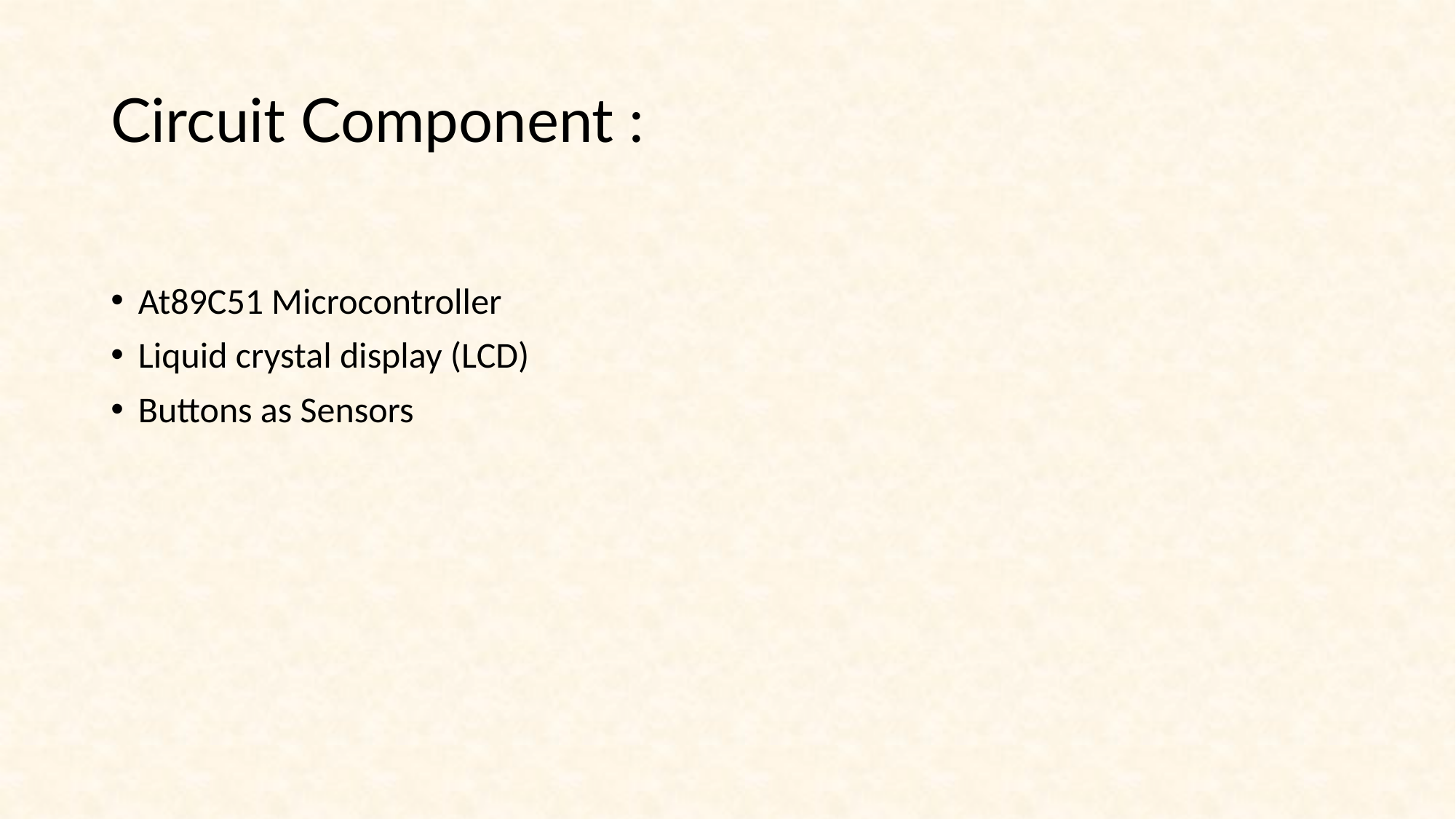

# Circuit Component :

At89C51 Microcontroller
Liquid crystal display (LCD)
Buttons as Sensors